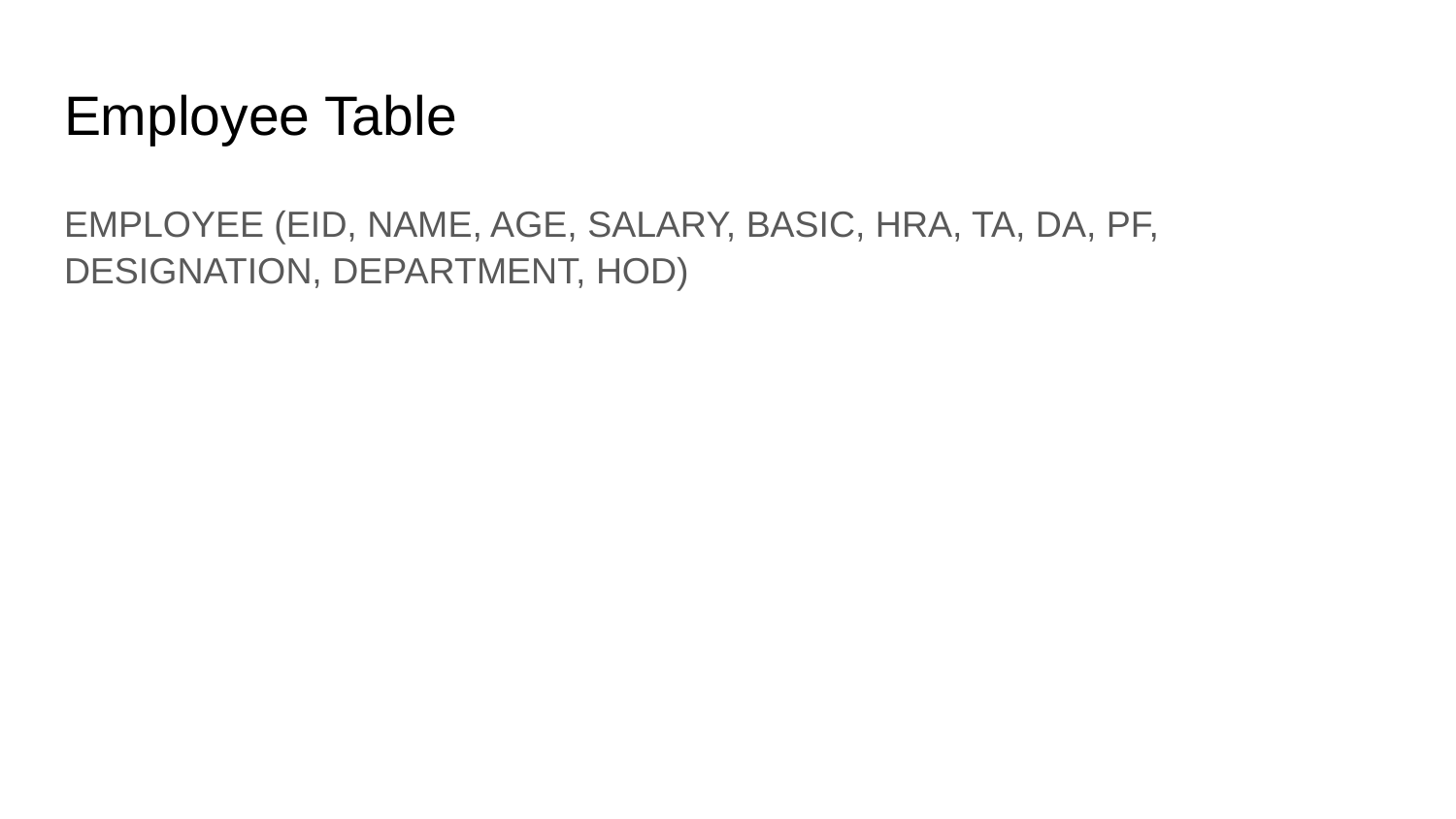

# Employee Table
EMPLOYEE (EID, NAME, AGE, SALARY, BASIC, HRA, TA, DA, PF, DESIGNATION, DEPARTMENT, HOD)